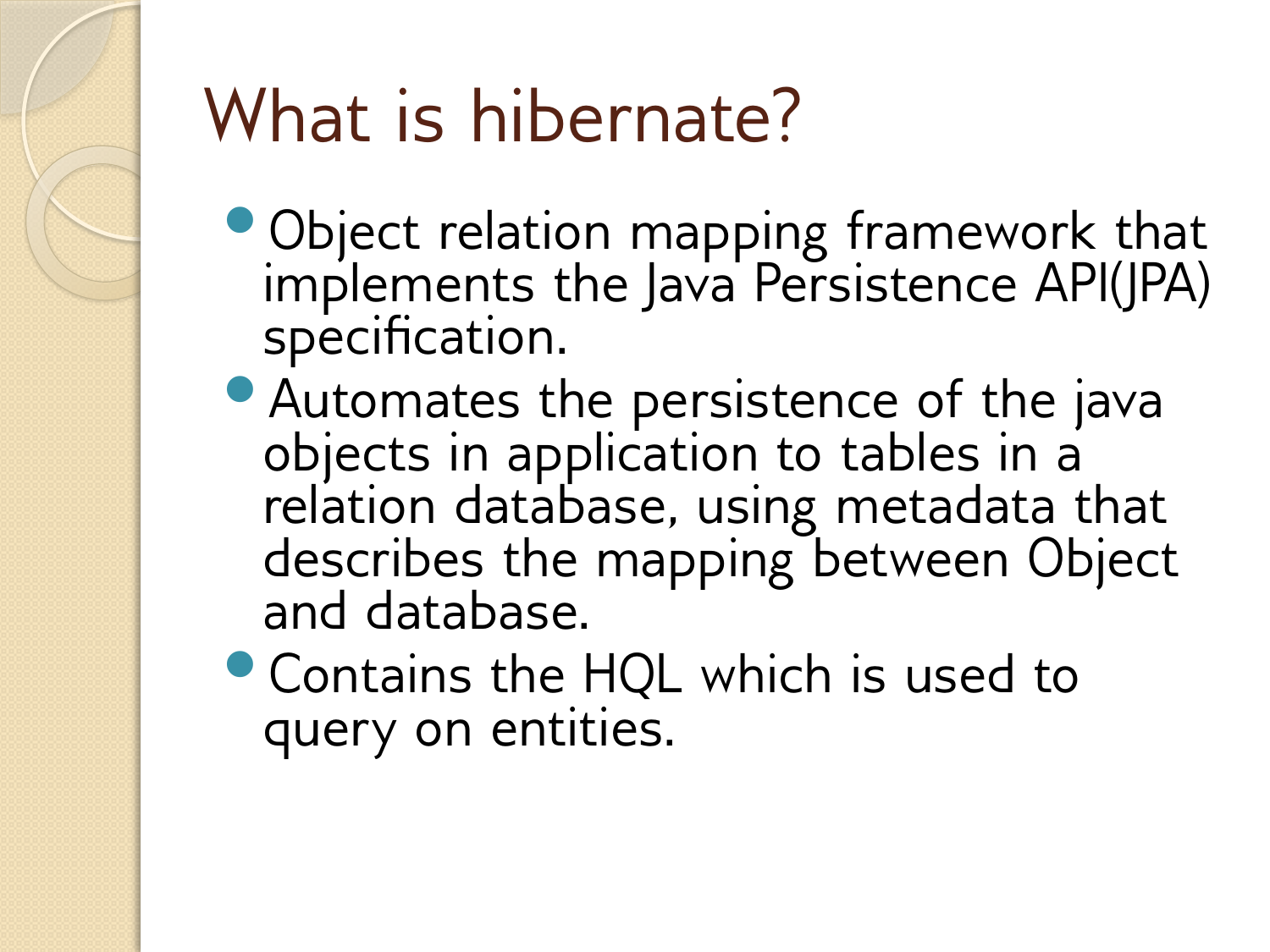

# What is hibernate?
Object relation mapping framework that implements the Java Persistence API(JPA) specification.
Automates the persistence of the java objects in application to tables in a relation database, using metadata that describes the mapping between Object and database.
Contains the HQL which is used to query on entities.